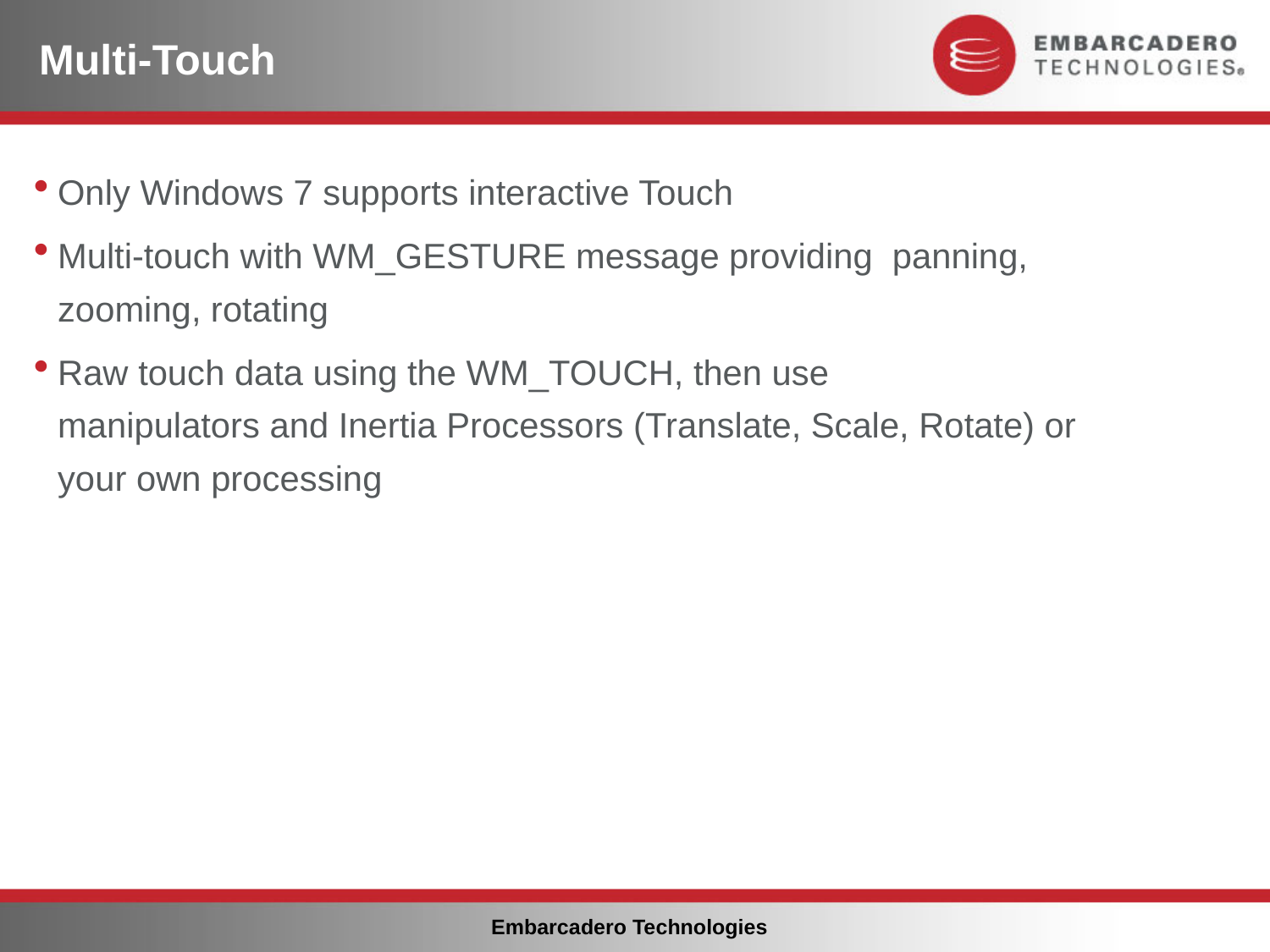

# Multi-Touch
Only Windows 7 supports interactive Touch
Multi-touch with WM_GESTURE message providing  panning, zooming, rotating
Raw touch data using the WM_TOUCH, then use manipulators and Inertia Processors (Translate, Scale, Rotate) or your own processing